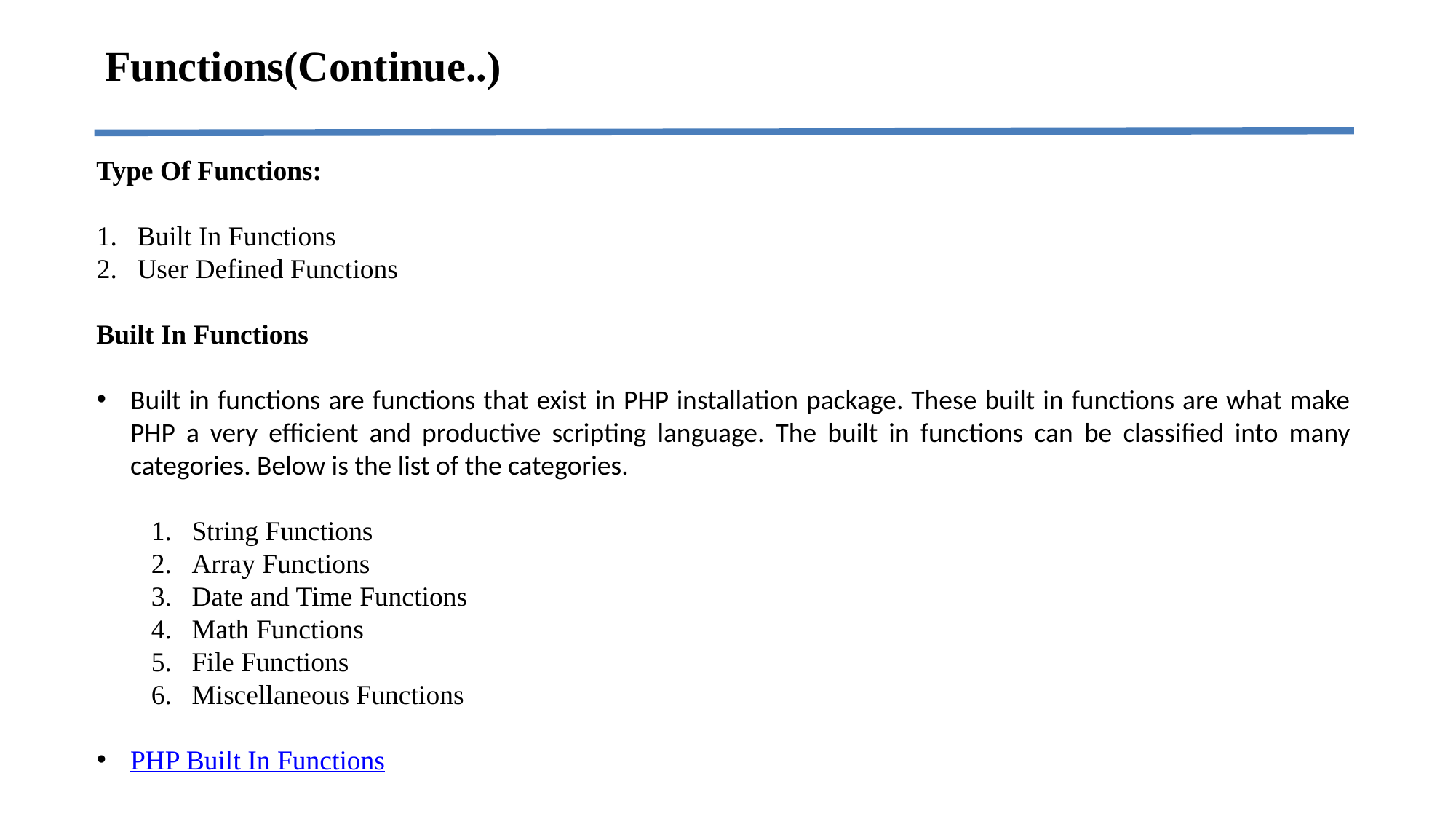

Functions(Continue..)
Type Of Functions:

Built In Functions
User Defined Functions

Built In Functions

Built in functions are functions that exist in PHP installation package. These built in functions are what make PHP a very efficient and productive scripting language. The built in functions can be classified into many categories. Below is the list of the categories.

String Functions
Array Functions
Date and Time Functions
Math Functions
File Functions
Miscellaneous Functions

PHP Built In Functions